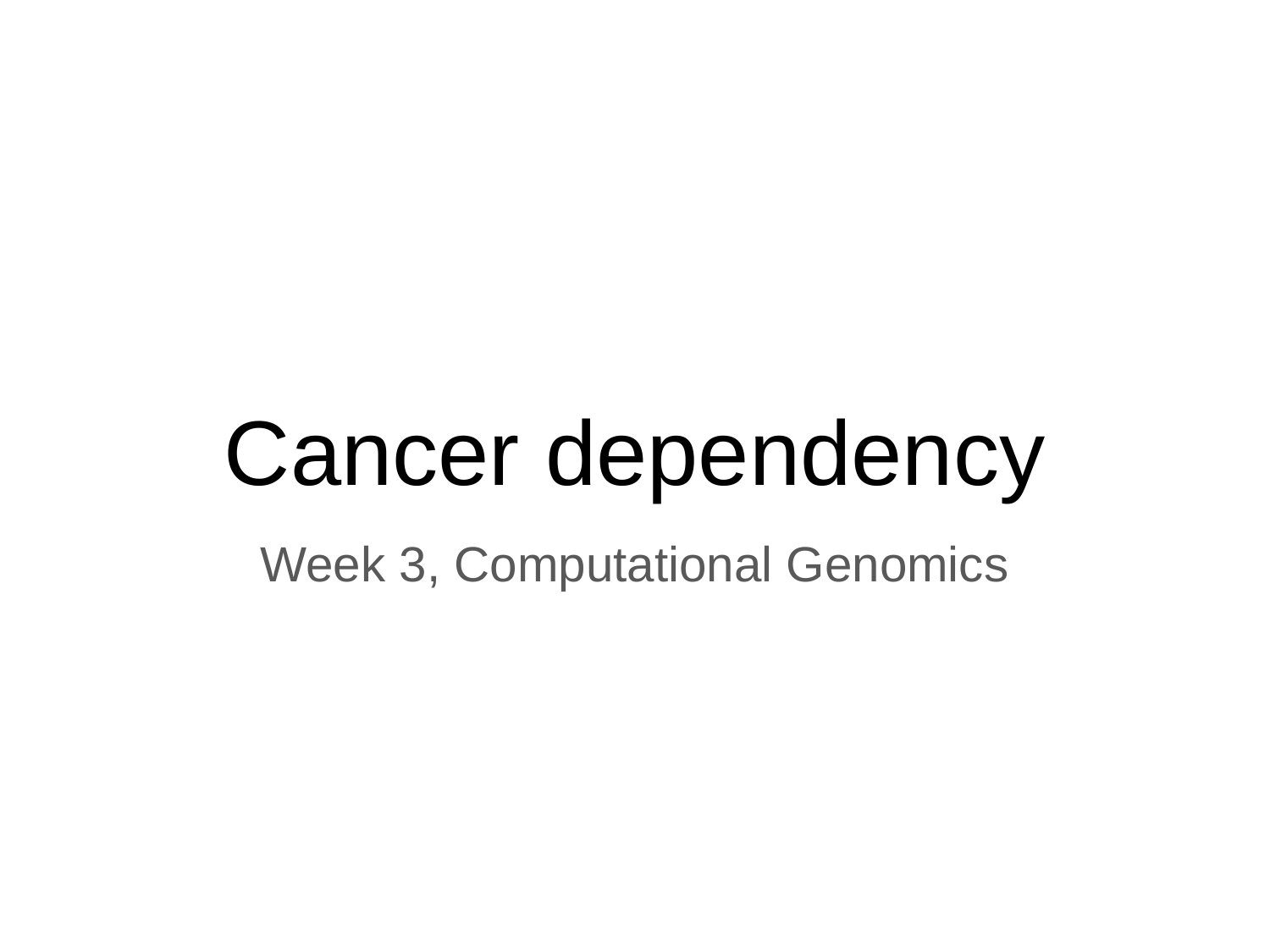

# Cancer dependency
Week 3, Computational Genomics